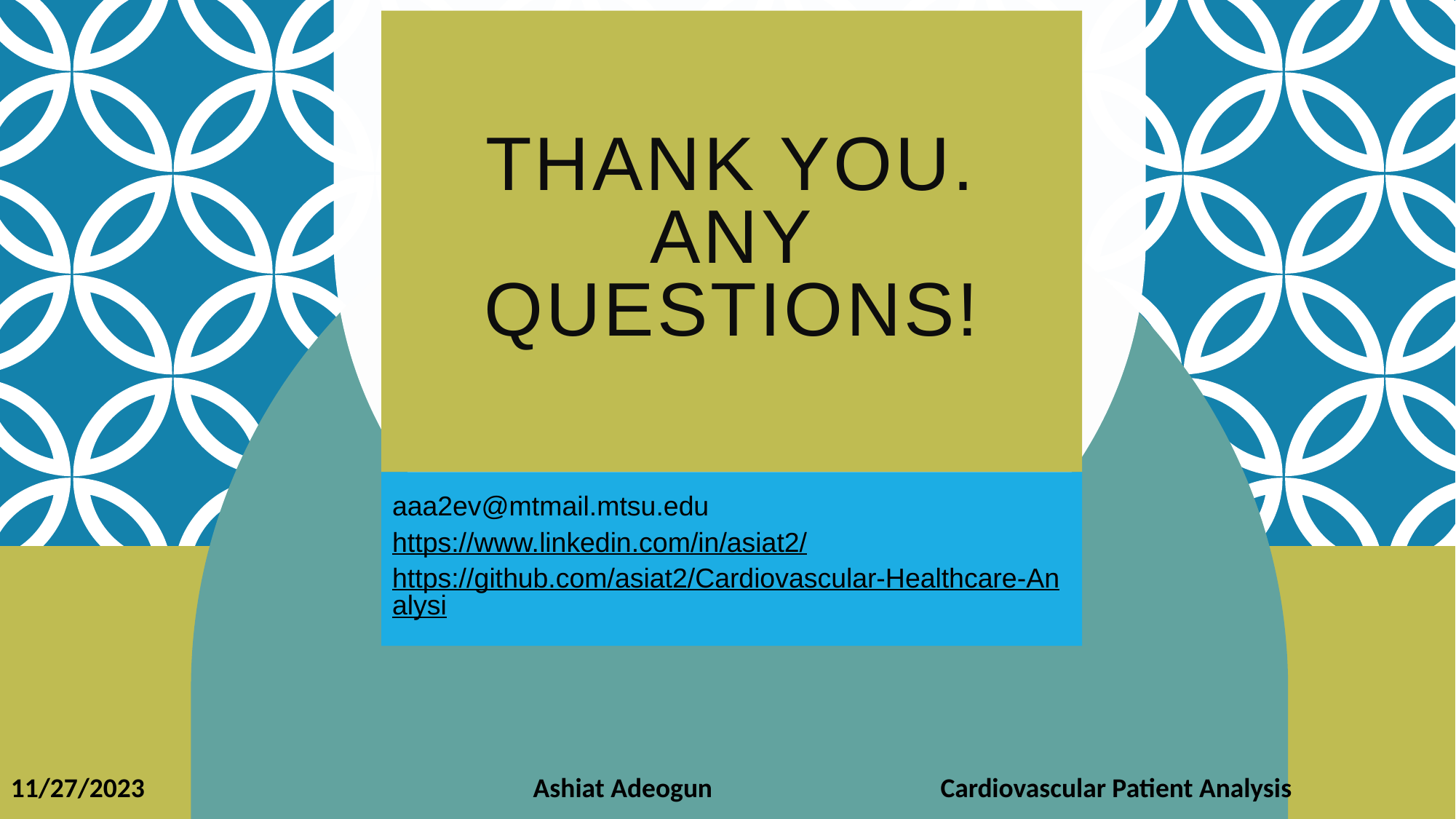

# Thank you. Any questions!
aaa2ev@mtmail.mtsu.edu
https://www.linkedin.com/in/asiat2/
https://github.com/asiat2/Cardiovascular-Healthcare-Analysi

11/27/2023                                                               Ashiat Adeogun                                     Cardiovascular Patient Analysis